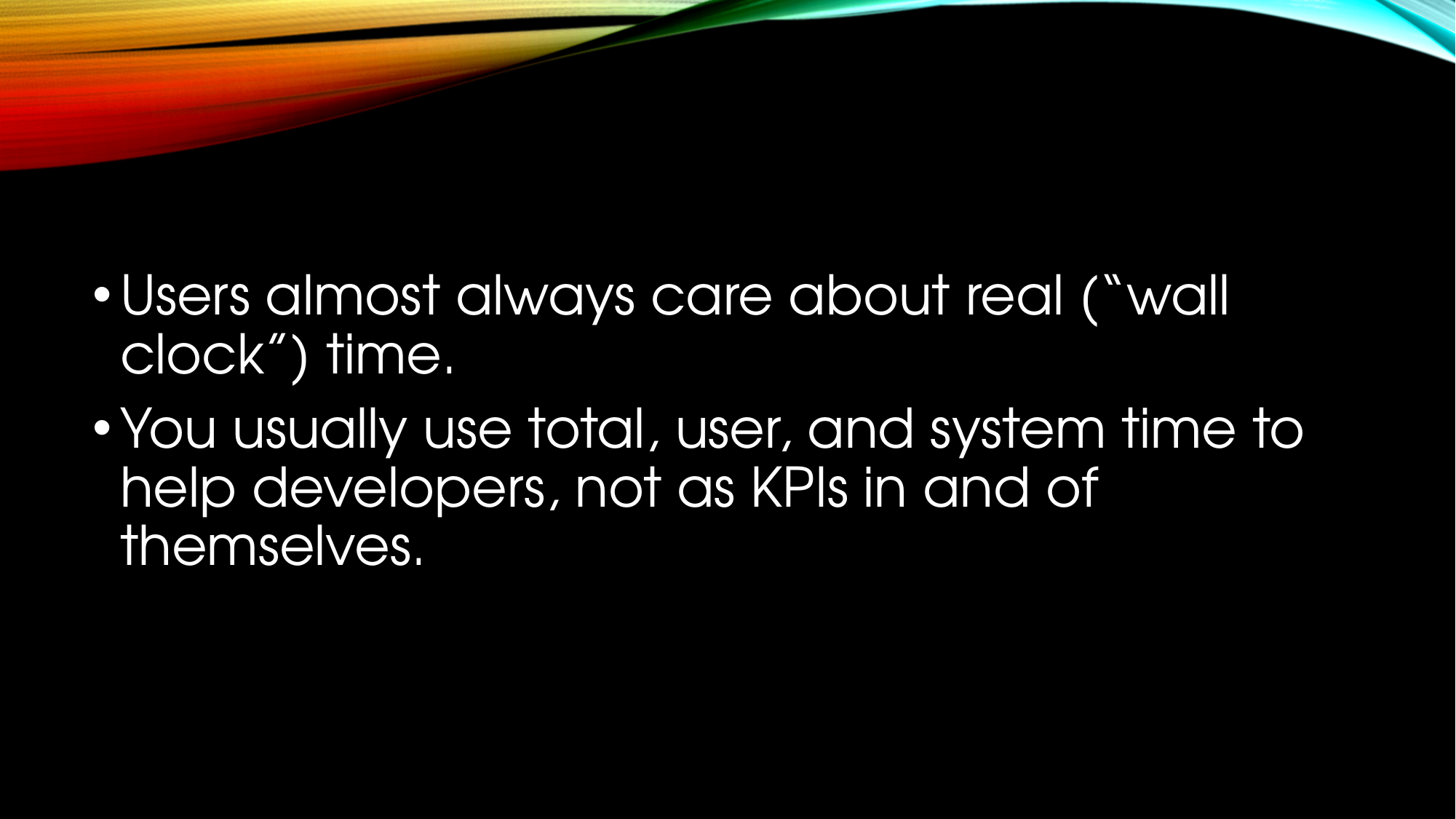

#
Users almost always care about real (“wall clock”) time.
You usually use total, user, and system time to help developers, not as KPIs in and of themselves.